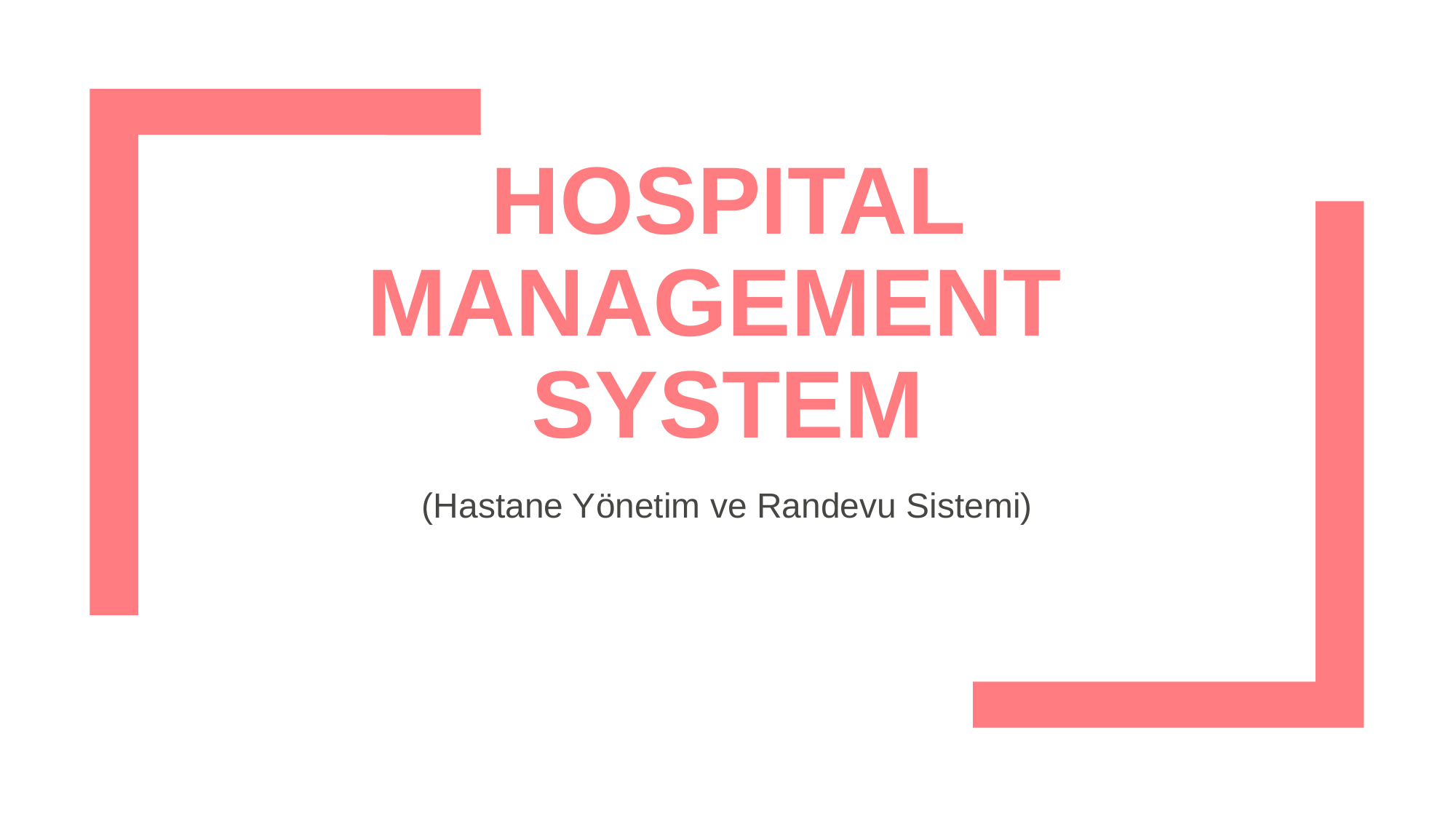

# Hospıtal Management  system
(Hastane Yönetim ve Randevu Sistemi)